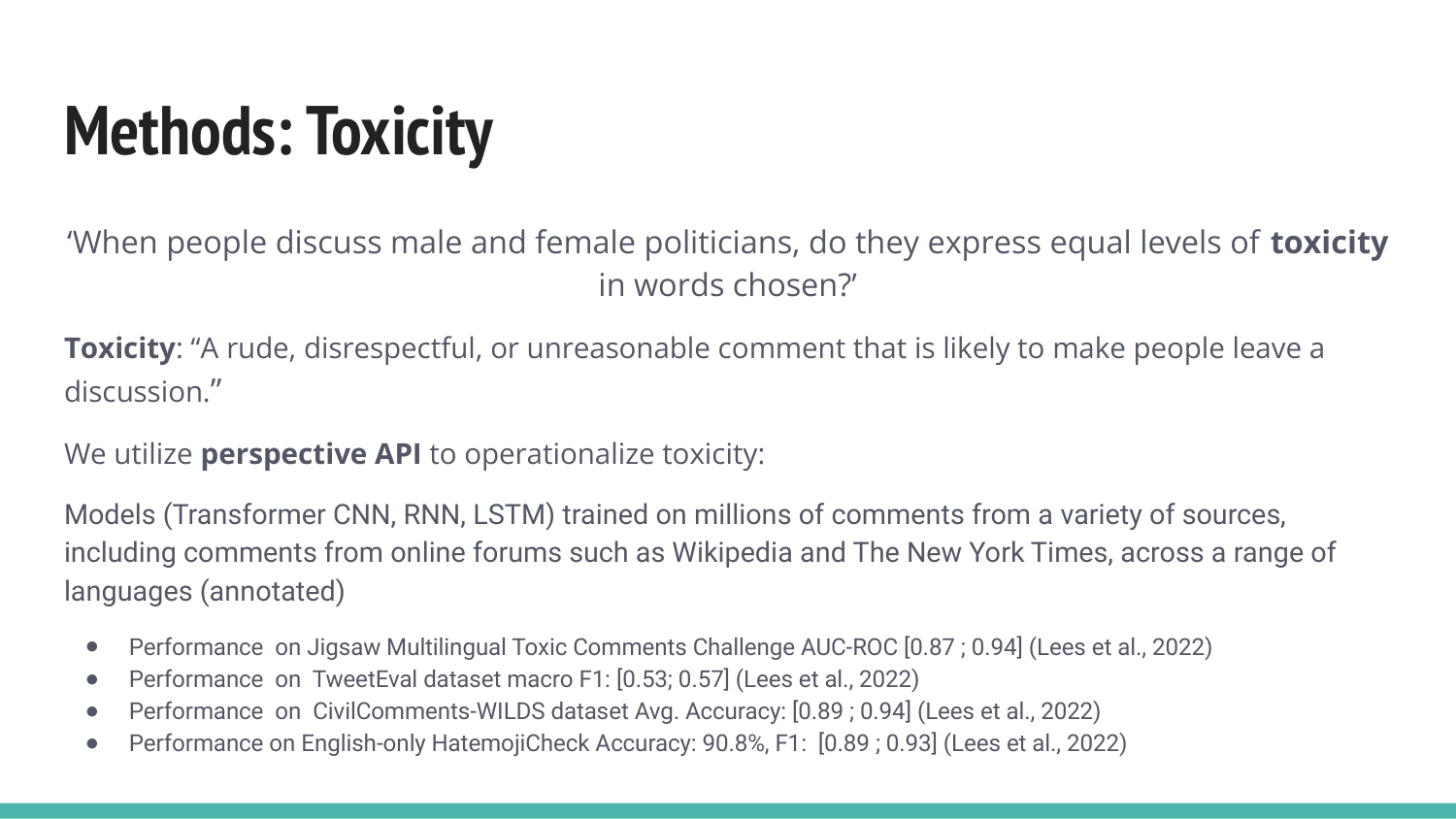

# Methods: Toxicity
‘When people discuss male and female politicians, do they express equal levels of toxicity in words chosen?’
Toxicity: “A rude, disrespectful, or unreasonable comment that is likely to make people leave a discussion.”
We utilize perspective API to operationalize toxicity:
Models (Transformer CNN, RNN, LSTM) trained on millions of comments from a variety of sources, including comments from online forums such as Wikipedia and The New York Times, across a range of languages (annotated)
Performance  on Jigsaw Multilingual Toxic Comments Challenge AUC-ROC [0.87 ; 0.94] (Lees et al., 2022)
Performance  on  TweetEval dataset macro F1: [0.53; 0.57] (Lees et al., 2022)
Performance  on  CivilComments-WILDS dataset Avg. Accuracy: [0.89 ; 0.94] (Lees et al., 2022)
Performance on English-only HatemojiCheck Accuracy: 90.8%, F1:  [0.89 ; 0.93] (Lees et al., 2022)